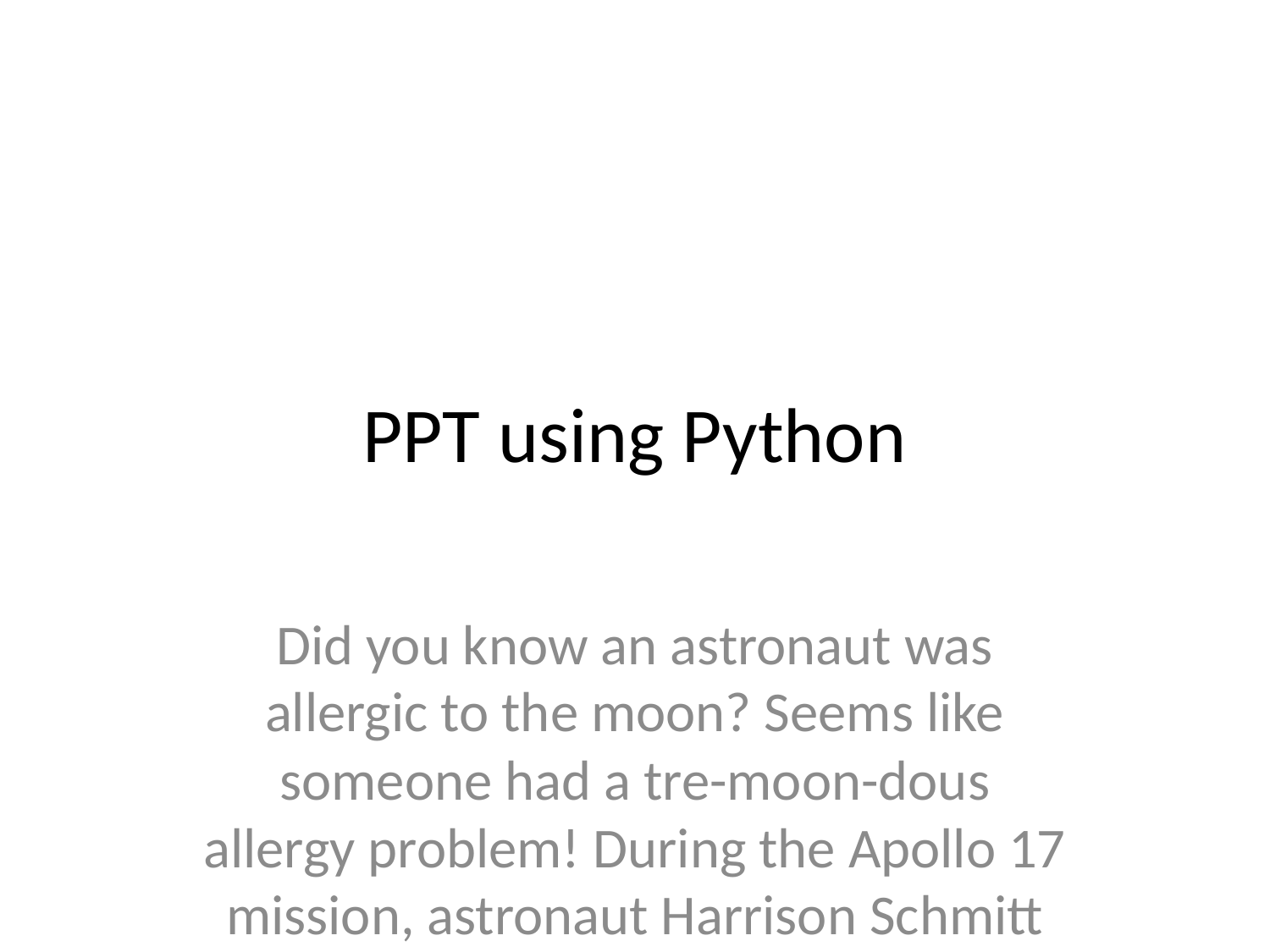

# PPT using Python

Did you know an astronaut was allergic to the moon? Seems like someone had a tre-moon-dous allergy problem! During the Apollo 17 mission, astronaut Harrison Schmitt found out that he had a severe reaction to moon dust.